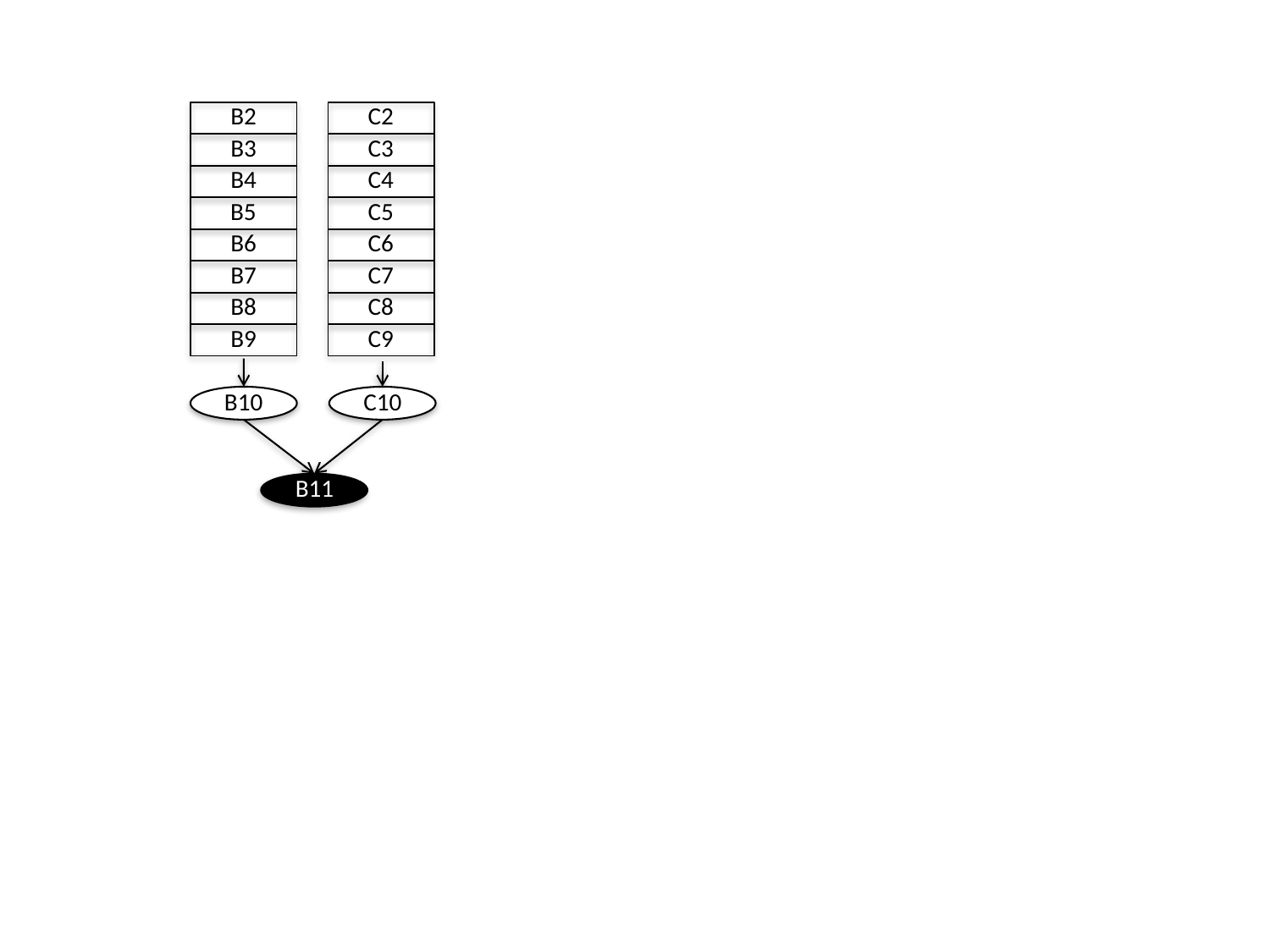

C2

B2

B10
C10
B11
C3

B3

C4

B4

C5

B5

C6

B6

C7

B7

C8

B8

C9

B9